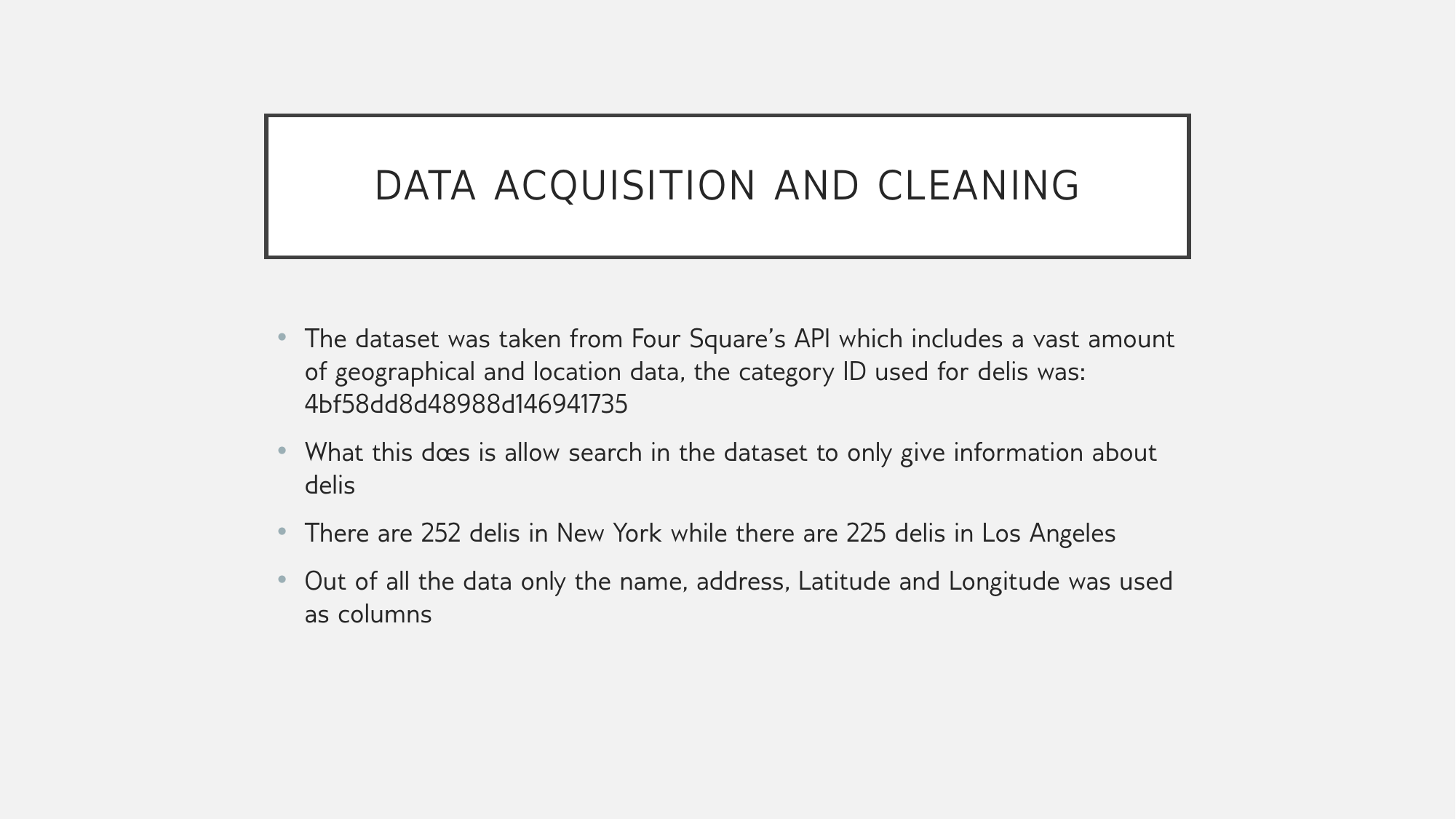

# Data acquisition and cleaning
The dataset was taken from Four Square’s API which includes a vast amount of geographical and location data, the category ID used for delis was: 4bf58dd8d48988d146941735
What this does is allow search in the dataset to only give information about delis
There are 252 delis in New York while there are 225 delis in Los Angeles
Out of all the data only the name, address, Latitude and Longitude was used as columns